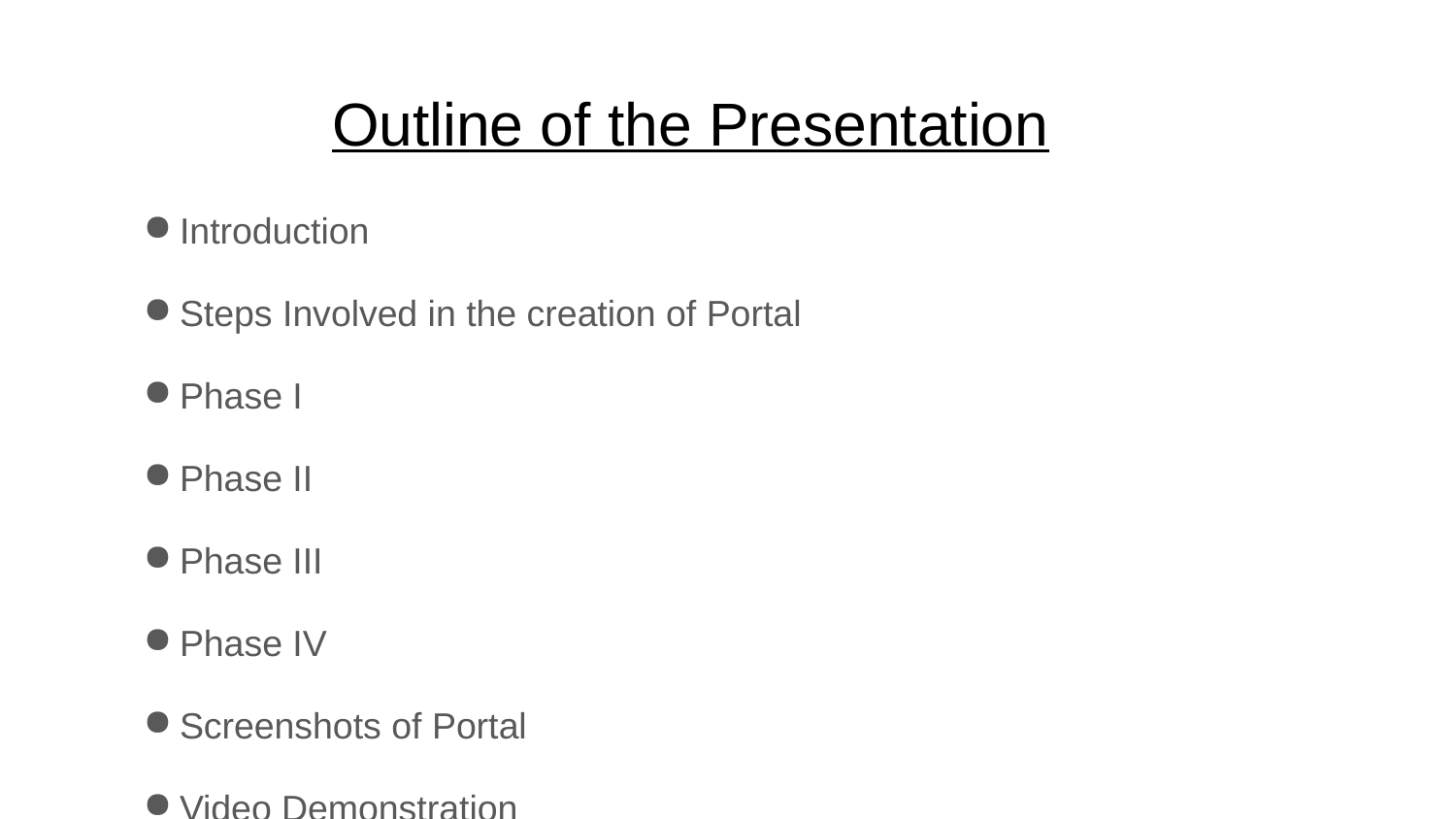

# Outline of the Presentation
Introduction
Steps Involved in the creation of Portal
Phase I
Phase II
Phase III
Phase IV
Screenshots of Portal
Video Demonstration
Miscellaneous Features
Resources Used